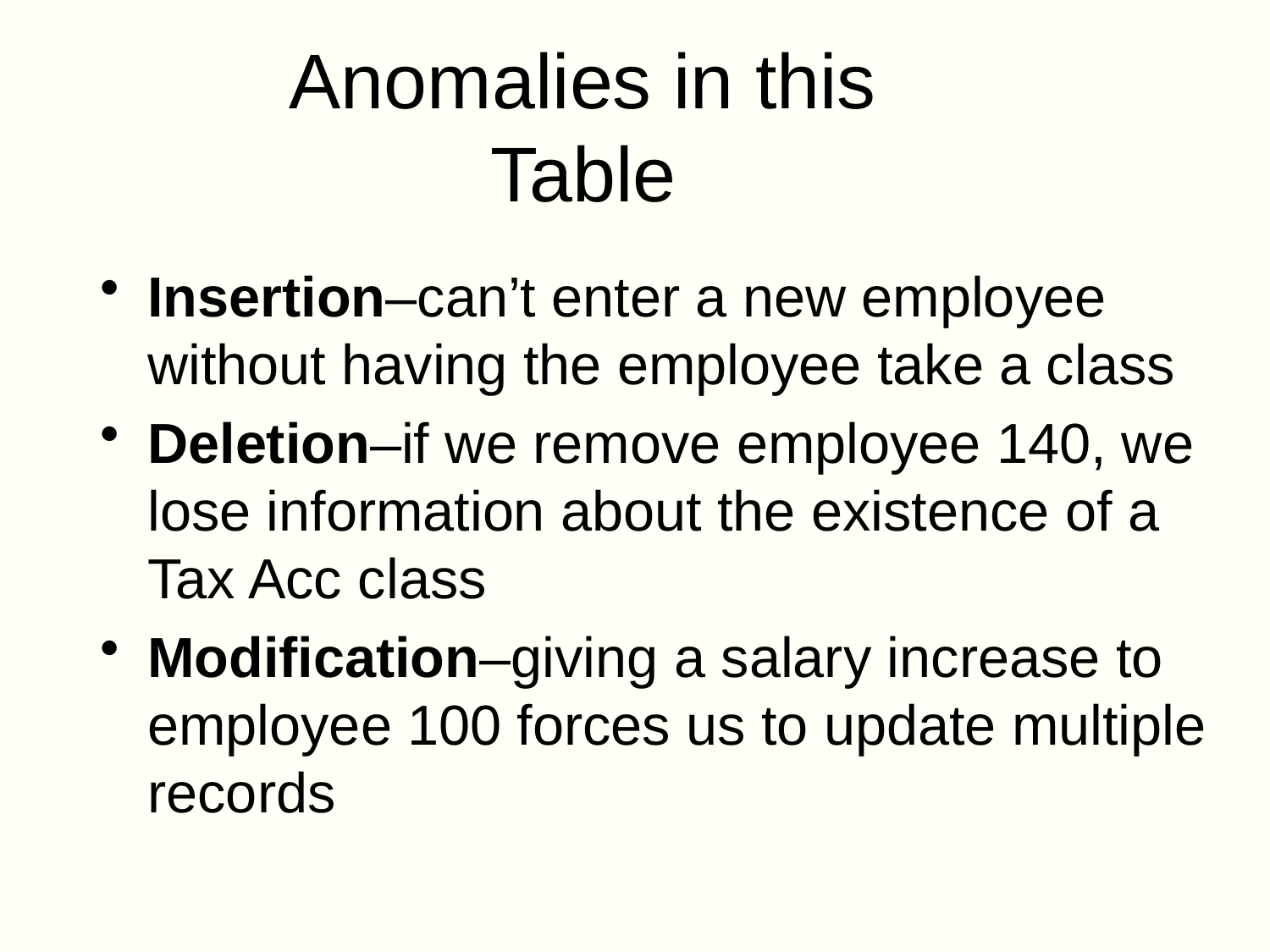

# Anomalies in this Table
Insertion–can’t enter a new employee without having the employee take a class
Deletion–if we remove employee 140, we lose information about the existence of a Tax Acc class
Modification–giving a salary increase to employee 100 forces us to update multiple records